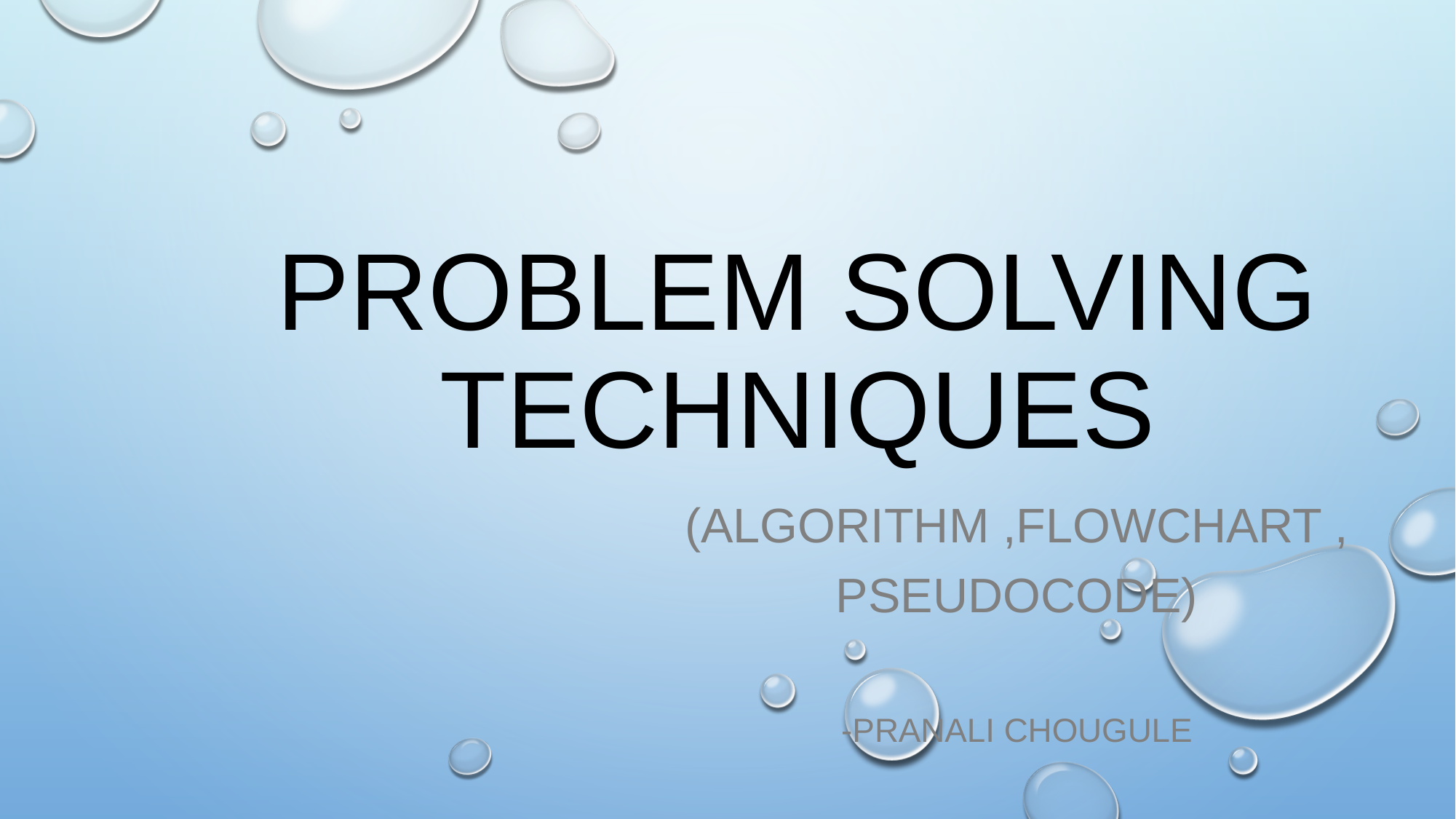

# Problem solving techniques
(Algorithm ,Flowchart , Pseudocode)

-Pranali Chougule